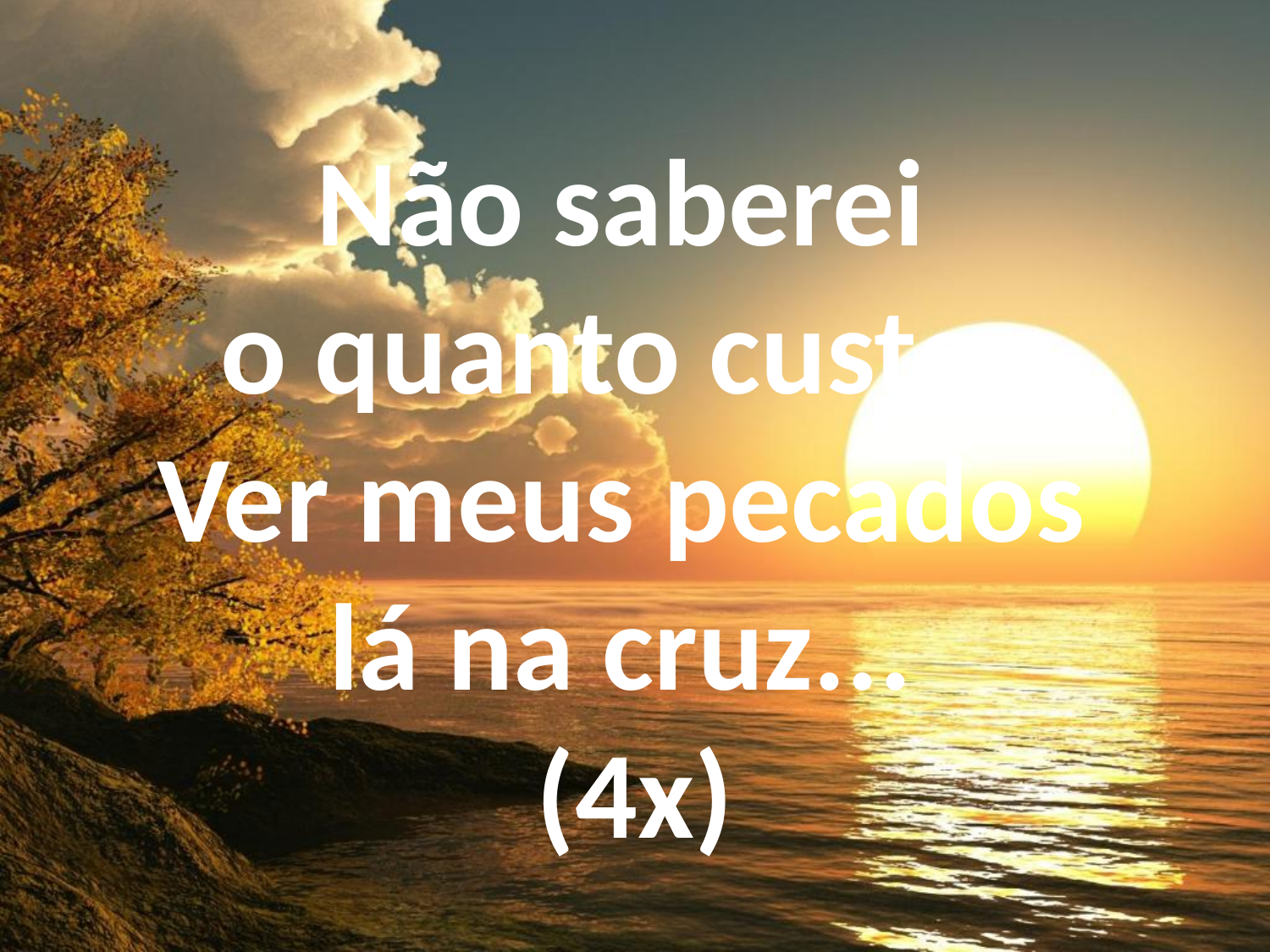

Não saberei
o quanto custou
Ver meus pecados
lá na cruz...
(4x)